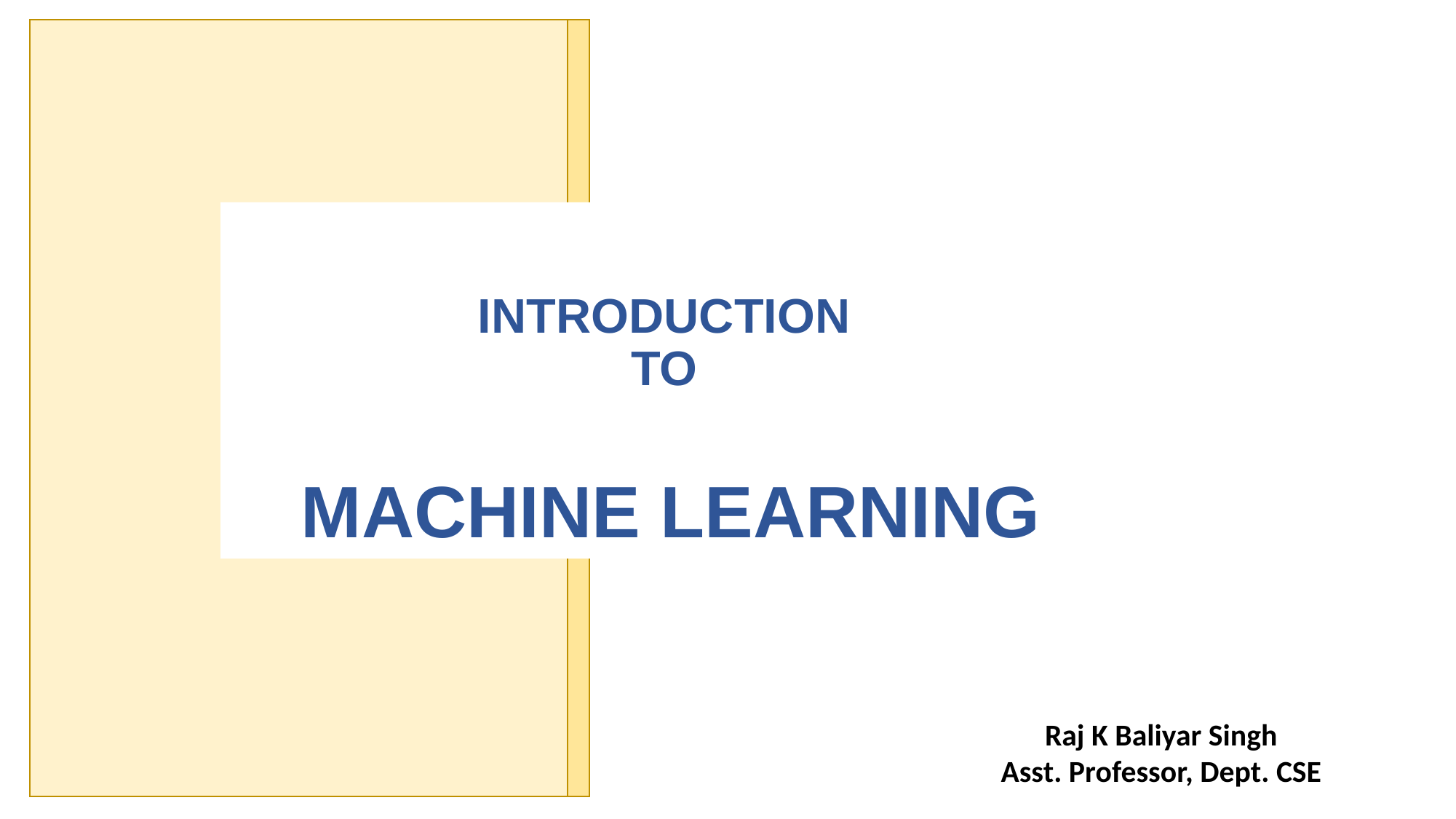

# INTRODUCTION TO MACHINE LEARNING
Raj K Baliyar Singh
Asst. Professor, Dept. CSE